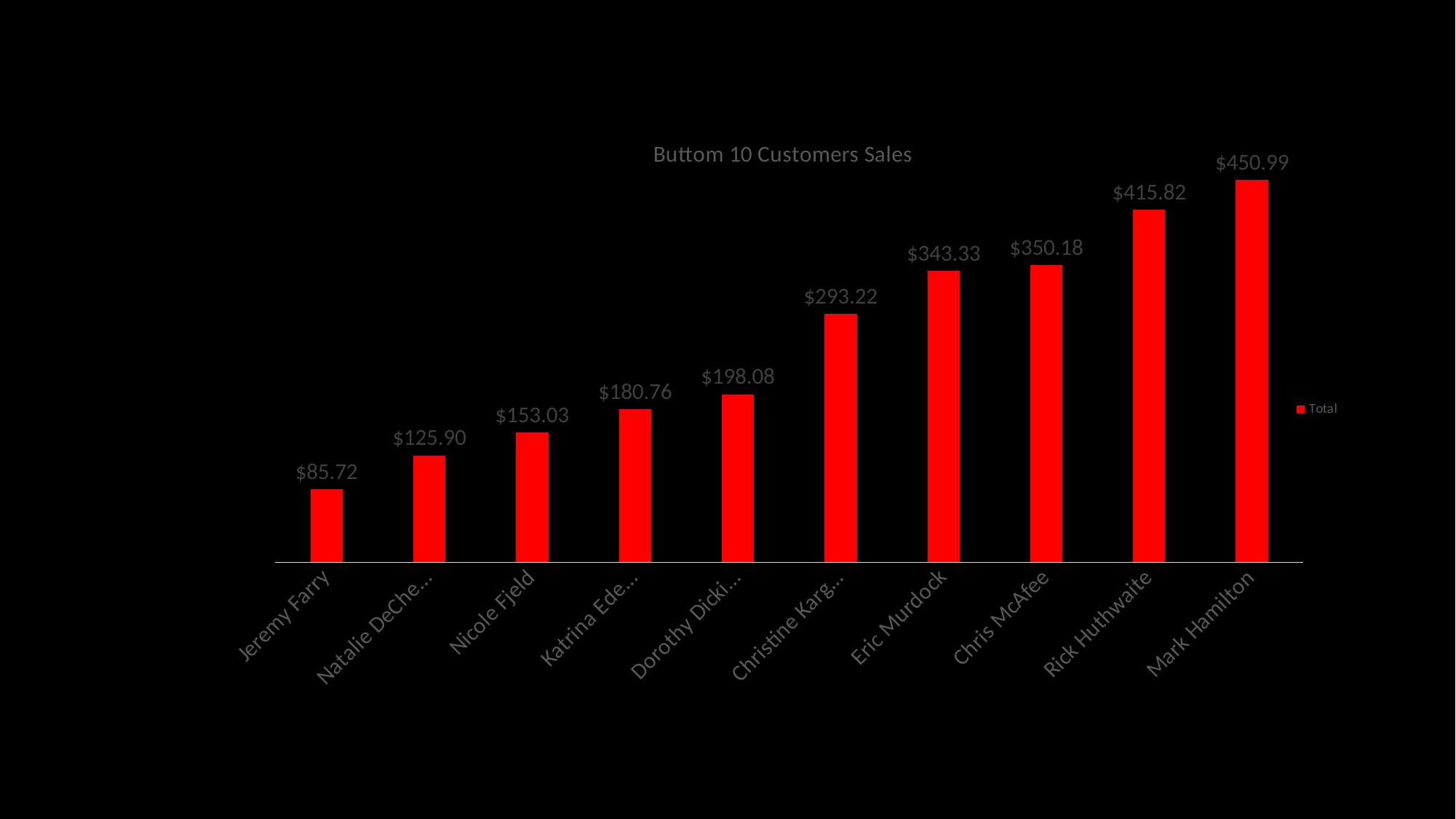

### Chart: Buttom 10 Customers Sales

| Category | Total |
|---|---|
| Jeremy Farry | 85.72 |
| Natalie DeCherney | 125.9 |
| Nicole Fjeld | 153.03 |
| Katrina Edelman | 180.76000000000002 |
| Dorothy Dickinson | 198.08 |
| Christine Kargatis | 293.21999999999997 |
| Eric Murdock | 343.328 |
| Chris McAfee | 350.18 |
| Rick Huthwaite | 415.82000000000005 |
| Mark Hamilton | 450.99 |